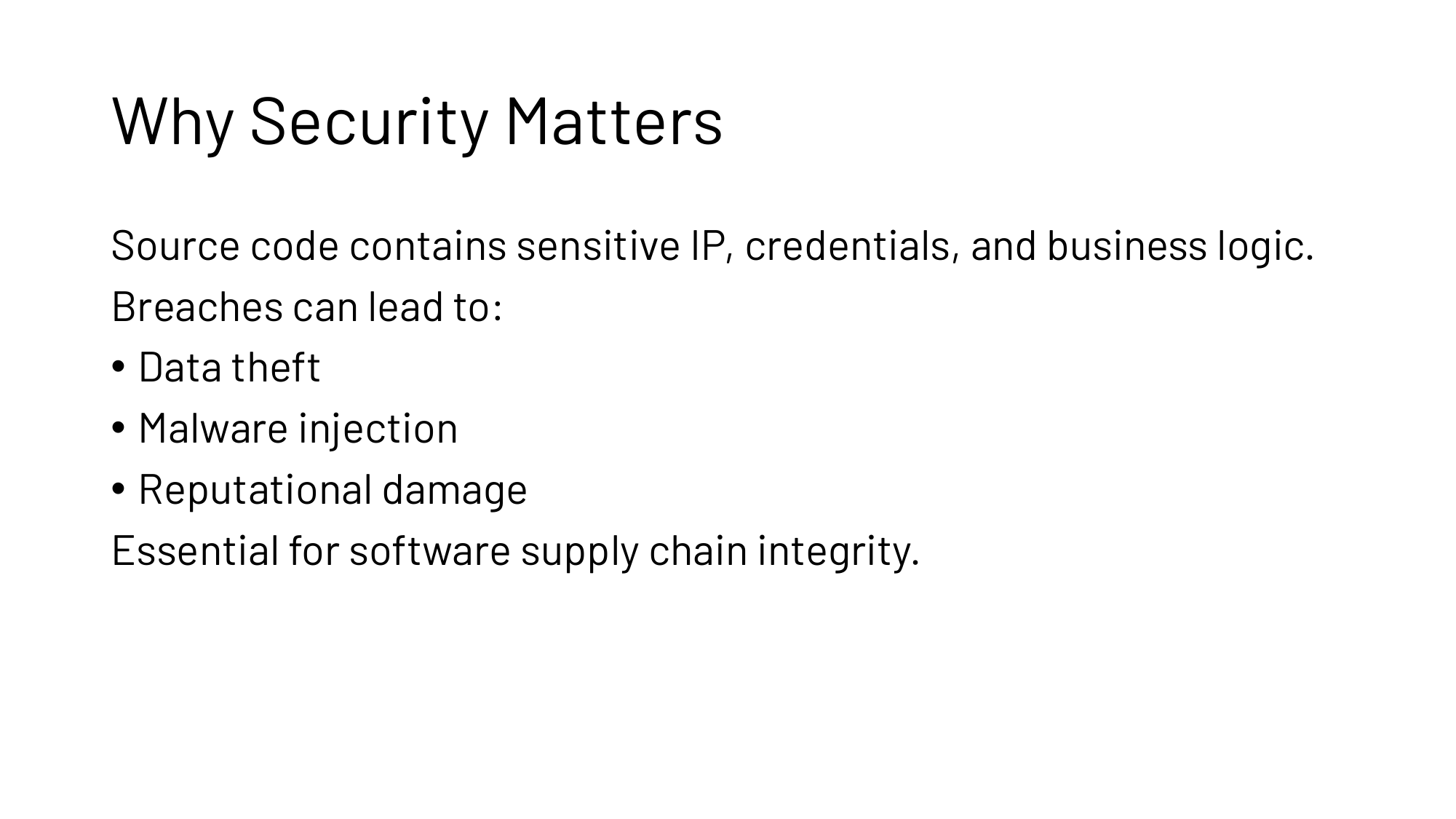

# Why Security Matters
Source code contains sensitive IP, credentials, and business logic.
Breaches can lead to:
Data theft
Malware injection
Reputational damage
Essential for software supply chain integrity.